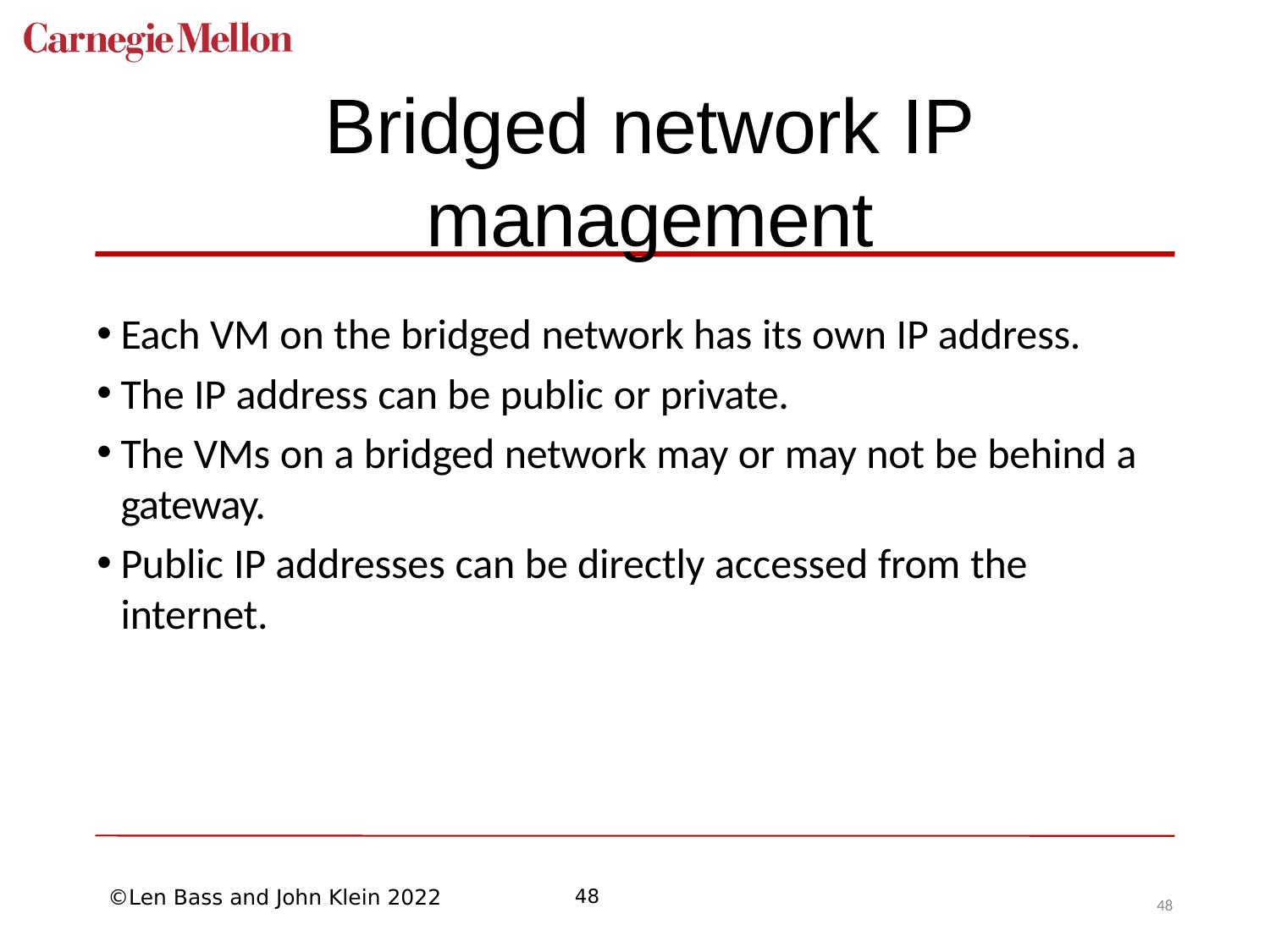

# Bridged network IP management
Each VM on the bridged network has its own IP address.
The IP address can be public or private.
The VMs on a bridged network may or may not be behind a gateway.
Public IP addresses can be directly accessed from the internet.
48